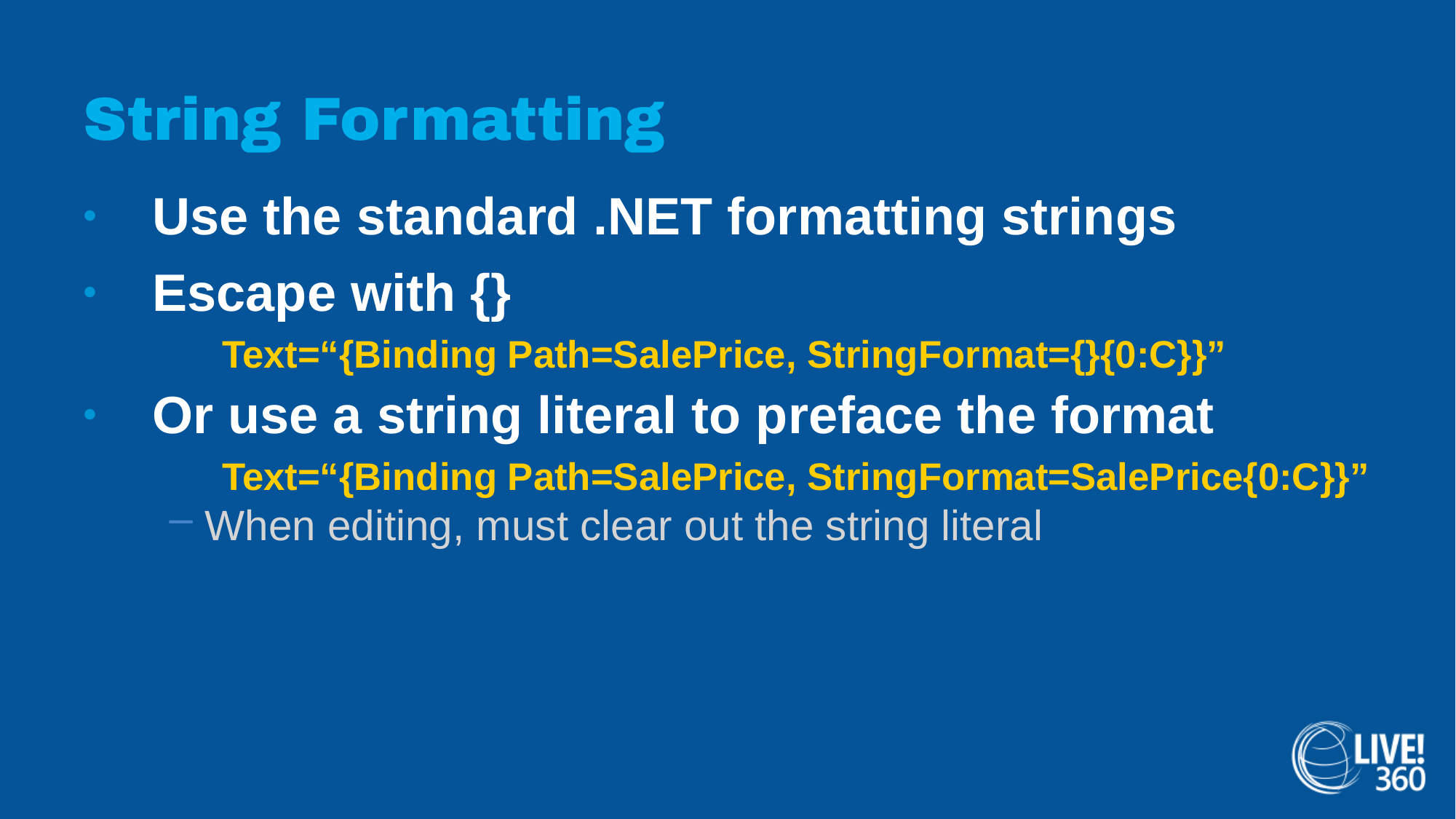

# String Formatting
Use the standard .NET formatting strings
Escape with {}
Text=“{Binding Path=SalePrice, StringFormat={}{0:C}}”
Or use a string literal to preface the format
Text=“{Binding Path=SalePrice, StringFormat=SalePrice{0:C}}”
When editing, must clear out the string literal